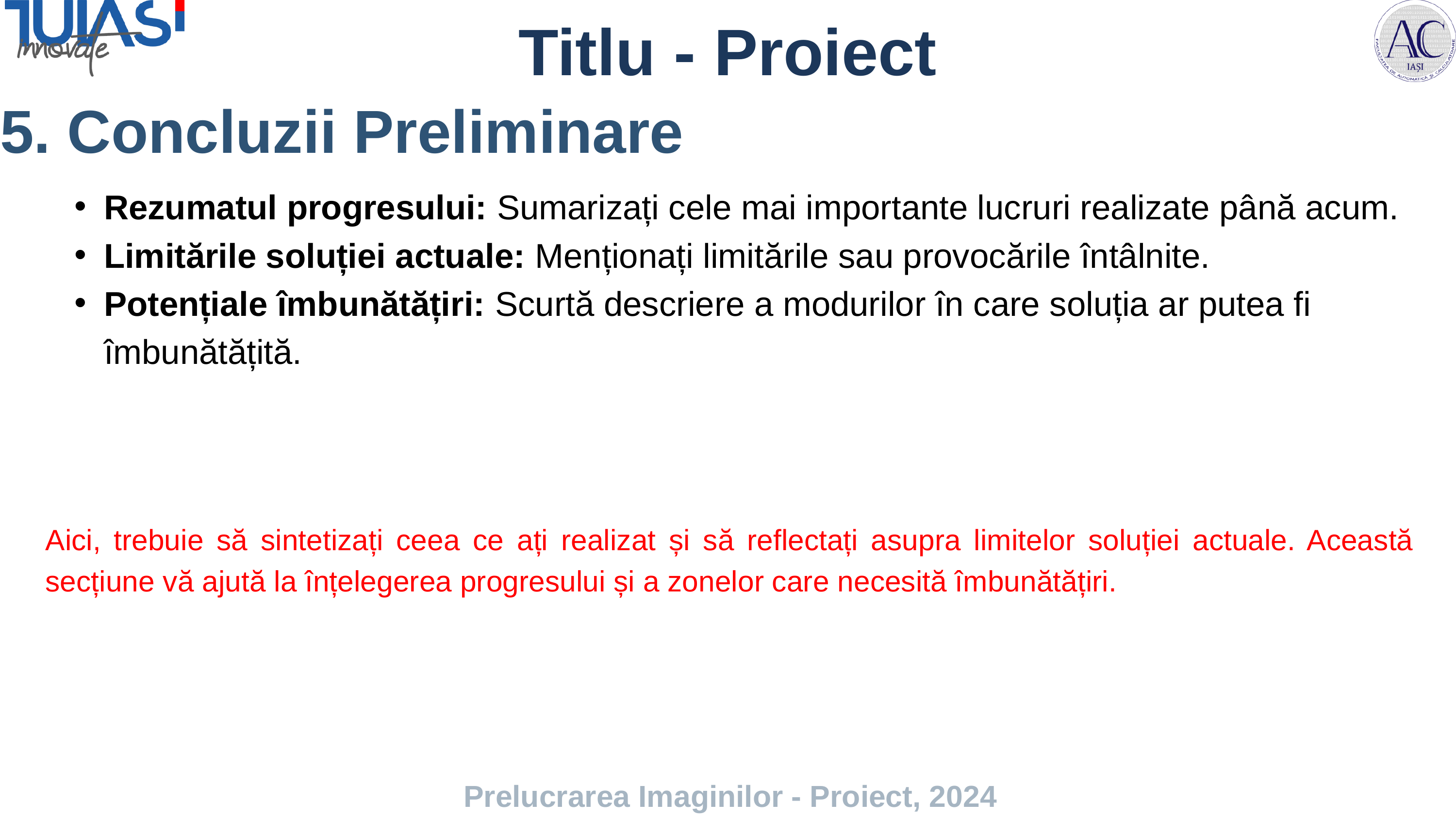

Titlu - Proiect
5. Concluzii Preliminare
Rezumatul progresului: Sumarizați cele mai importante lucruri realizate până acum.
Limitările soluției actuale: Menționați limitările sau provocările întâlnite.
Potențiale îmbunătățiri: Scurtă descriere a modurilor în care soluția ar putea fi îmbunătățită.

Aici, trebuie să sintetizați ceea ce ați realizat și să reflectați asupra limitelor soluției actuale. Această secțiune vă ajută la înțelegerea progresului și a zonelor care necesită îmbunătățiri.

Prelucrarea Imaginilor - Proiect, 2024